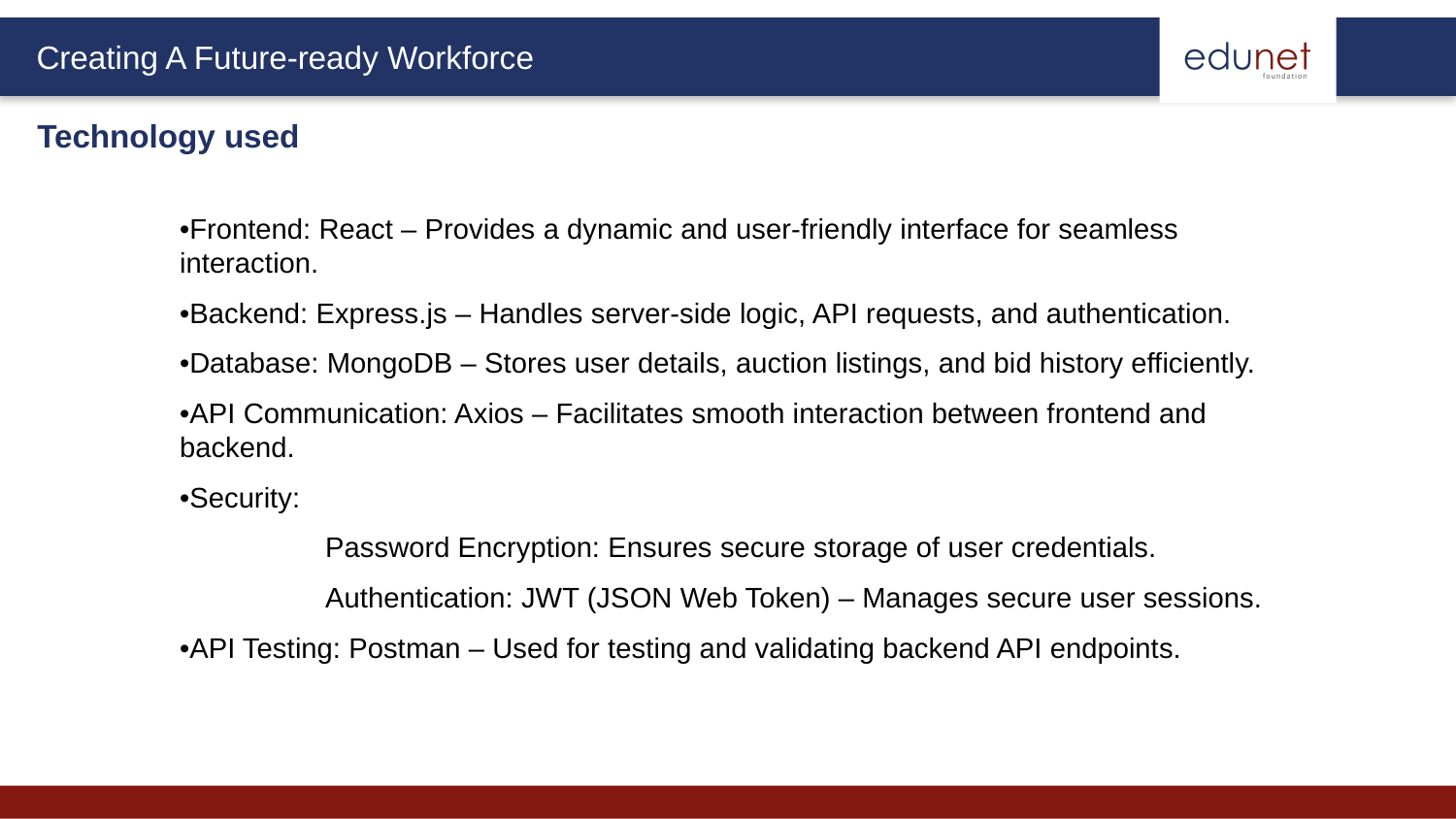

Technology used
•Frontend: React – Provides a dynamic and user-friendly interface for seamless interaction.
•Backend: Express.js – Handles server-side logic, API requests, and authentication.
•Database: MongoDB – Stores user details, auction listings, and bid history efficiently.
•API Communication: Axios – Facilitates smooth interaction between frontend and backend.
•Security:
	Password Encryption: Ensures secure storage of user credentials.
	Authentication: JWT (JSON Web Token) – Manages secure user sessions.
•API Testing: Postman – Used for testing and validating backend API endpoints.